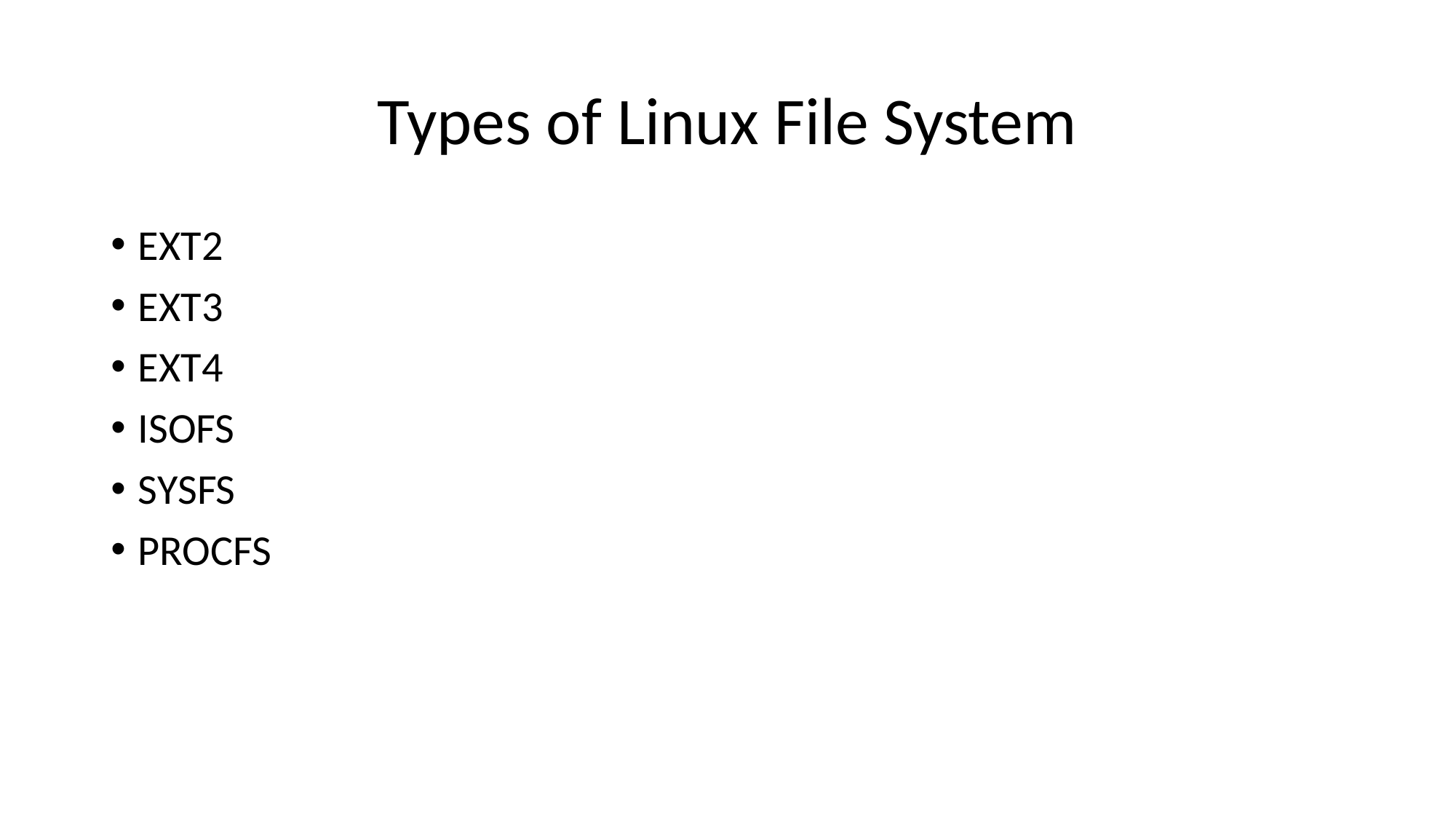

# Types of Linux File System
EXT2
EXT3
EXT4
ISOFS
SYSFS
PROCFS